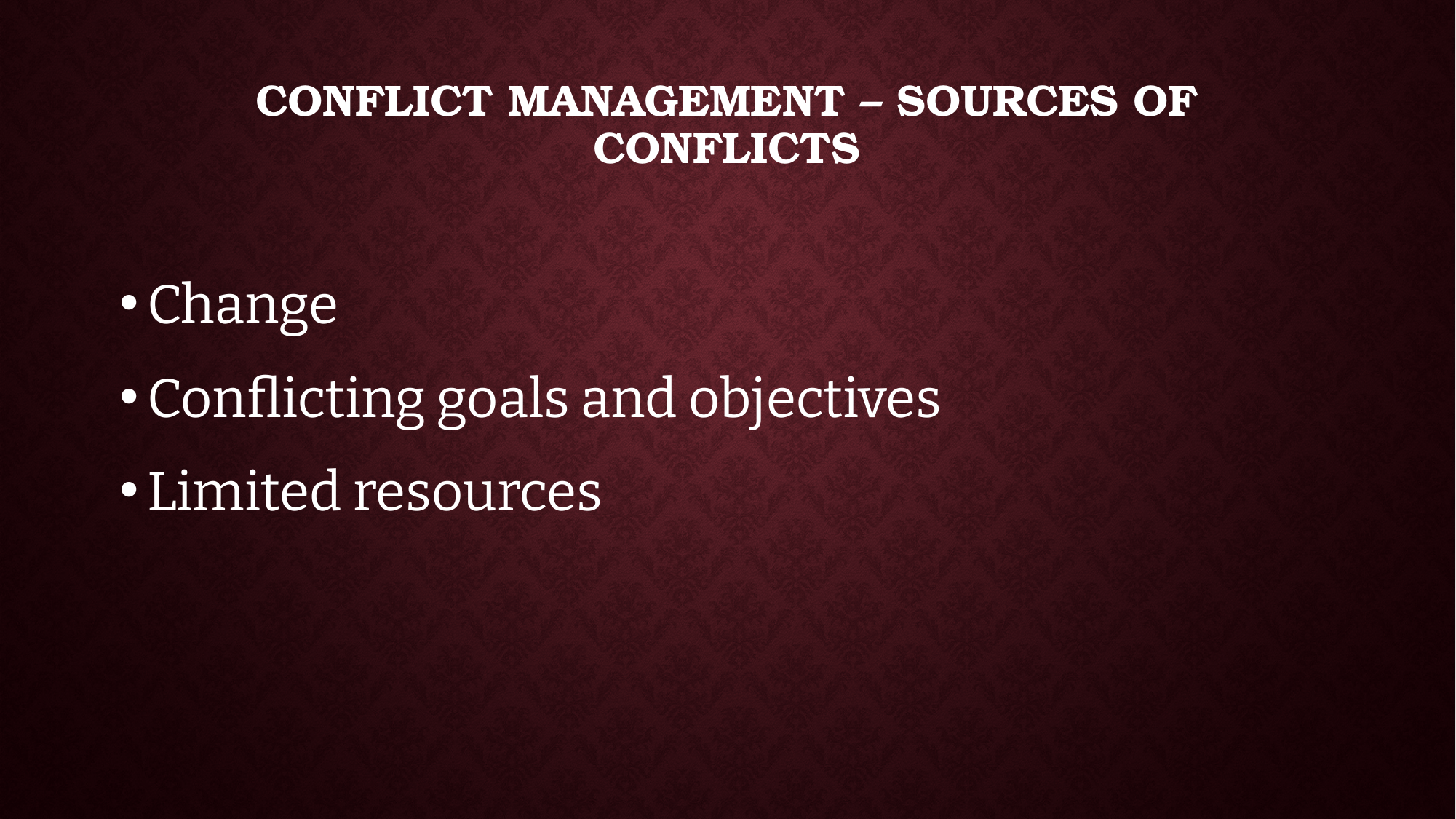

# Conflict management – sources of conflicts
Change
Conflicting goals and objectives
Limited resources